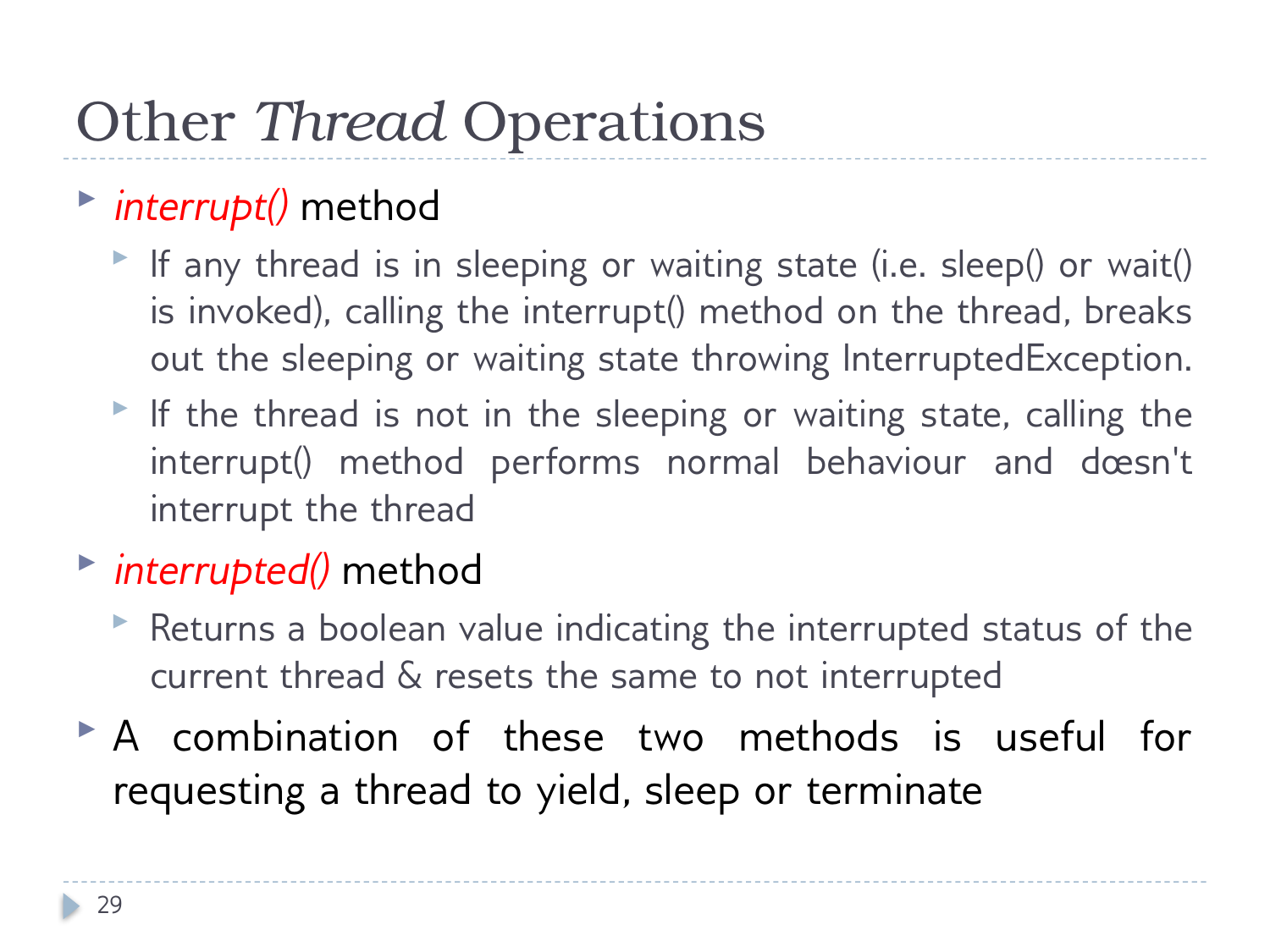

# Other Thread Operations
interrupt() method
If any thread is in sleeping or waiting state (i.e. sleep() or wait() is invoked), calling the interrupt() method on the thread, breaks out the sleeping or waiting state throwing InterruptedException.
If the thread is not in the sleeping or waiting state, calling the interrupt() method performs normal behaviour and doesn't interrupt the thread
interrupted() method
Returns a boolean value indicating the interrupted status of the current thread & resets the same to not interrupted
A combination of these two methods is useful for requesting a thread to yield, sleep or terminate
29